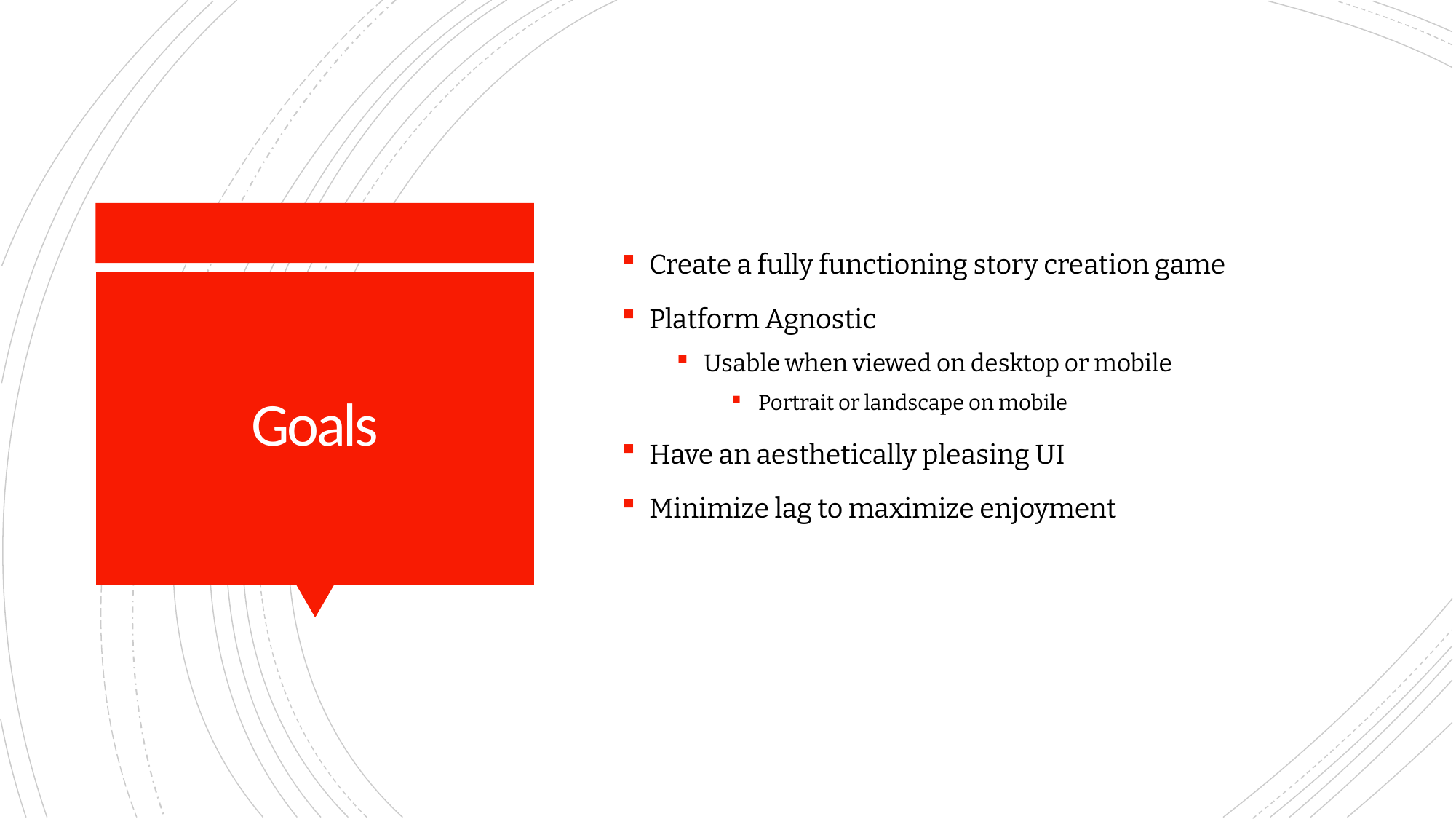

Create a fully functioning story creation game
Platform Agnostic
Usable when viewed on desktop or mobile
Portrait or landscape on mobile
Have an aesthetically pleasing UI
Minimize lag to maximize enjoyment

# Goals